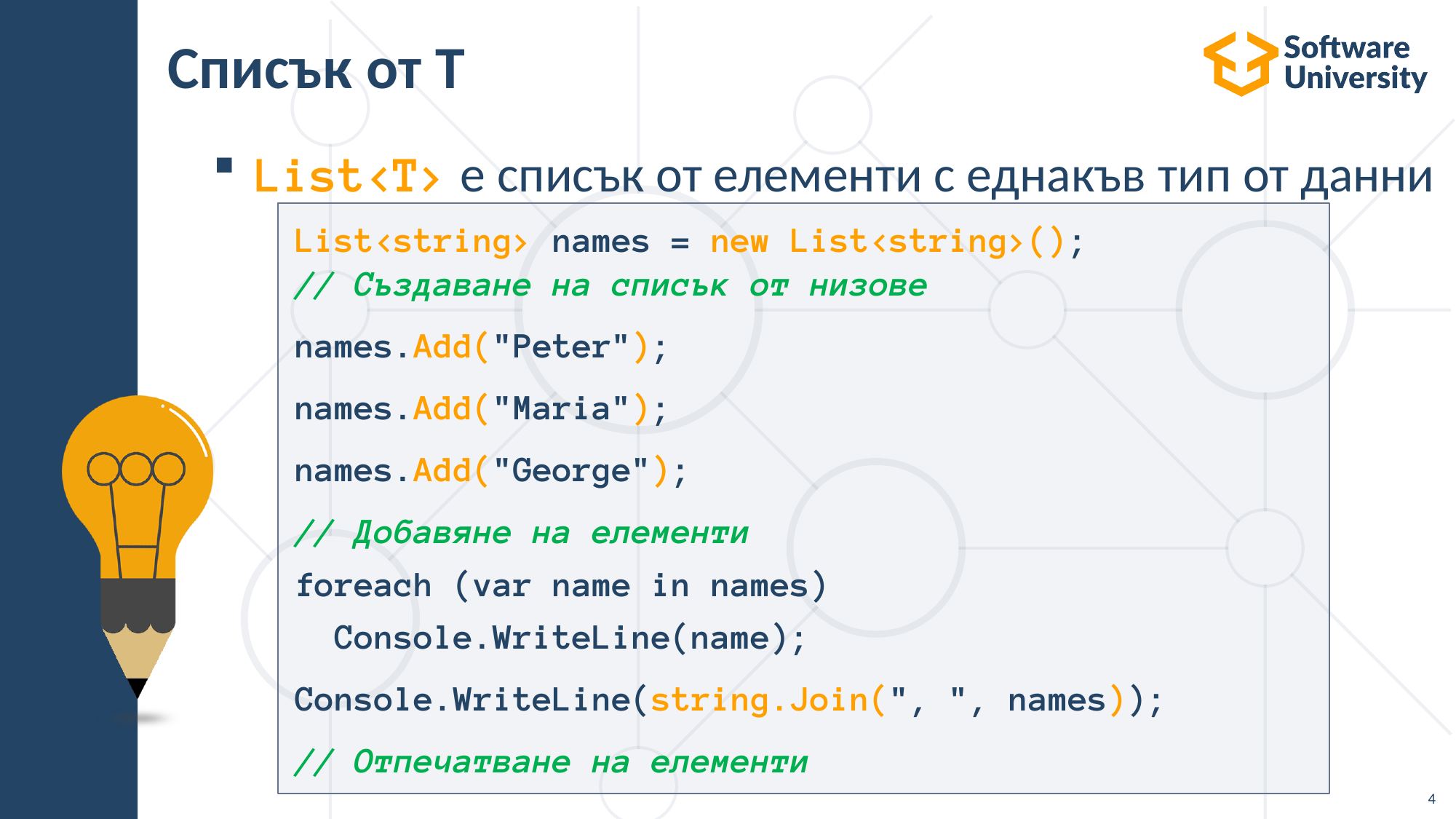

# Списък от Т
List<T> е списък от елементи с еднакъв тип от данни
List<string> names = new List<string>();
// Създаване на списък от низове
names.Add("Peter");
names.Add("Maria");
names.Add("George");
// Добавяне на елементи
foreach (var name in names)
  Console.WriteLine(name);
Console.WriteLine(string.Join(", ", names));
// Отпечатване на елементи
4